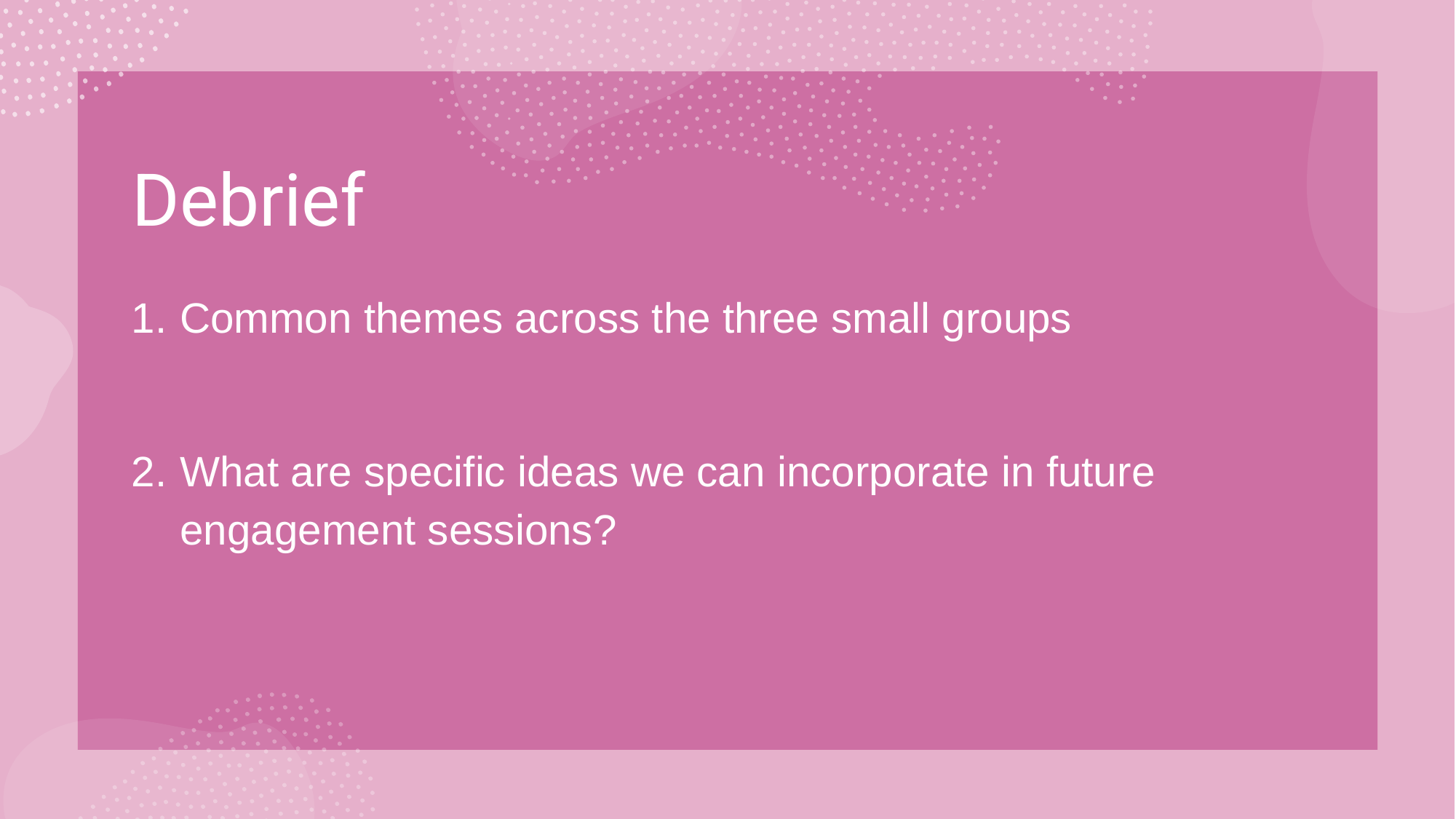

# Debrief
Common themes across the three small groups

What are specific ideas we can incorporate in future  engagement sessions?